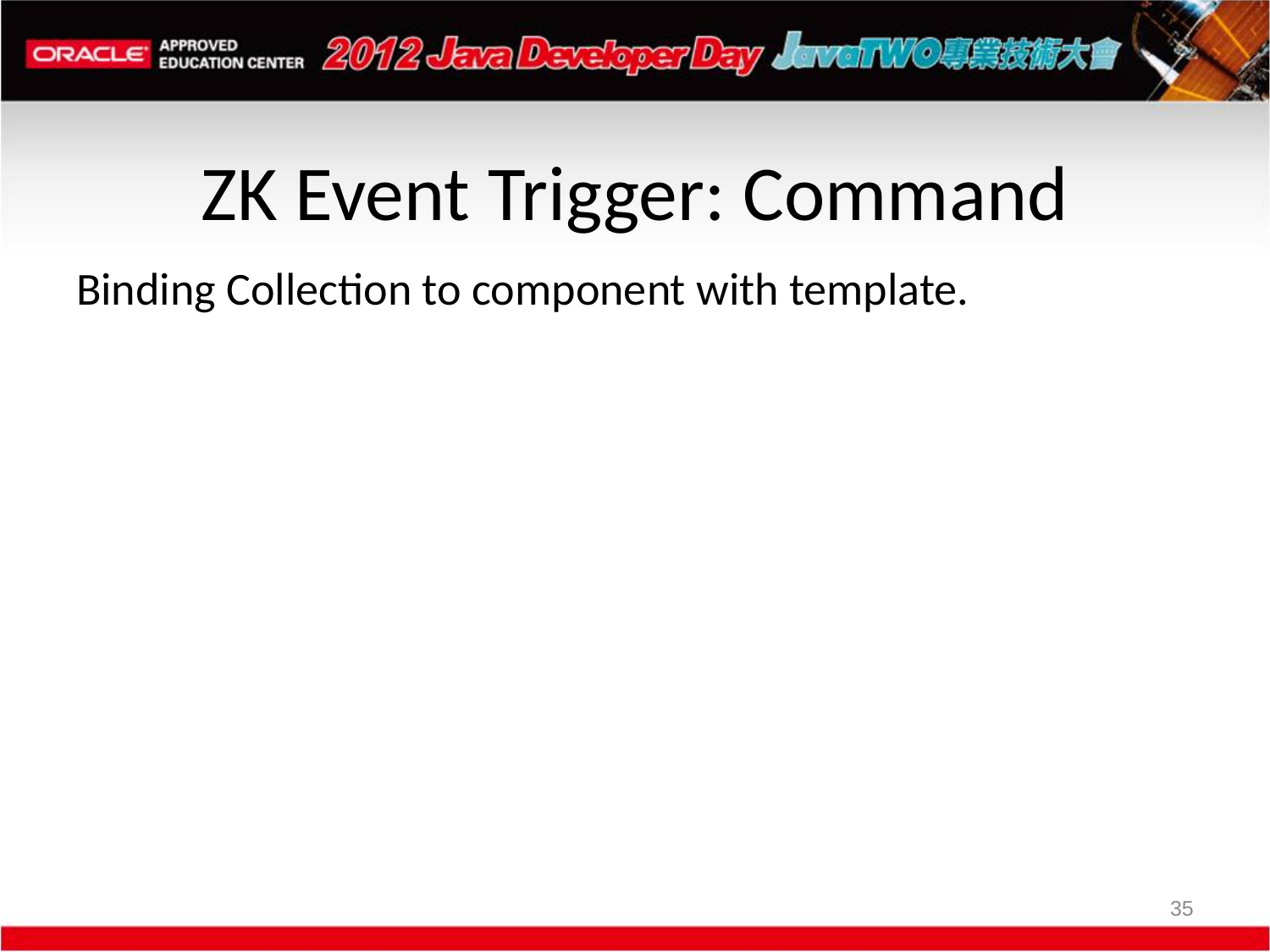

# ZK Event Trigger: Command
Binding Collection to component with template.

35